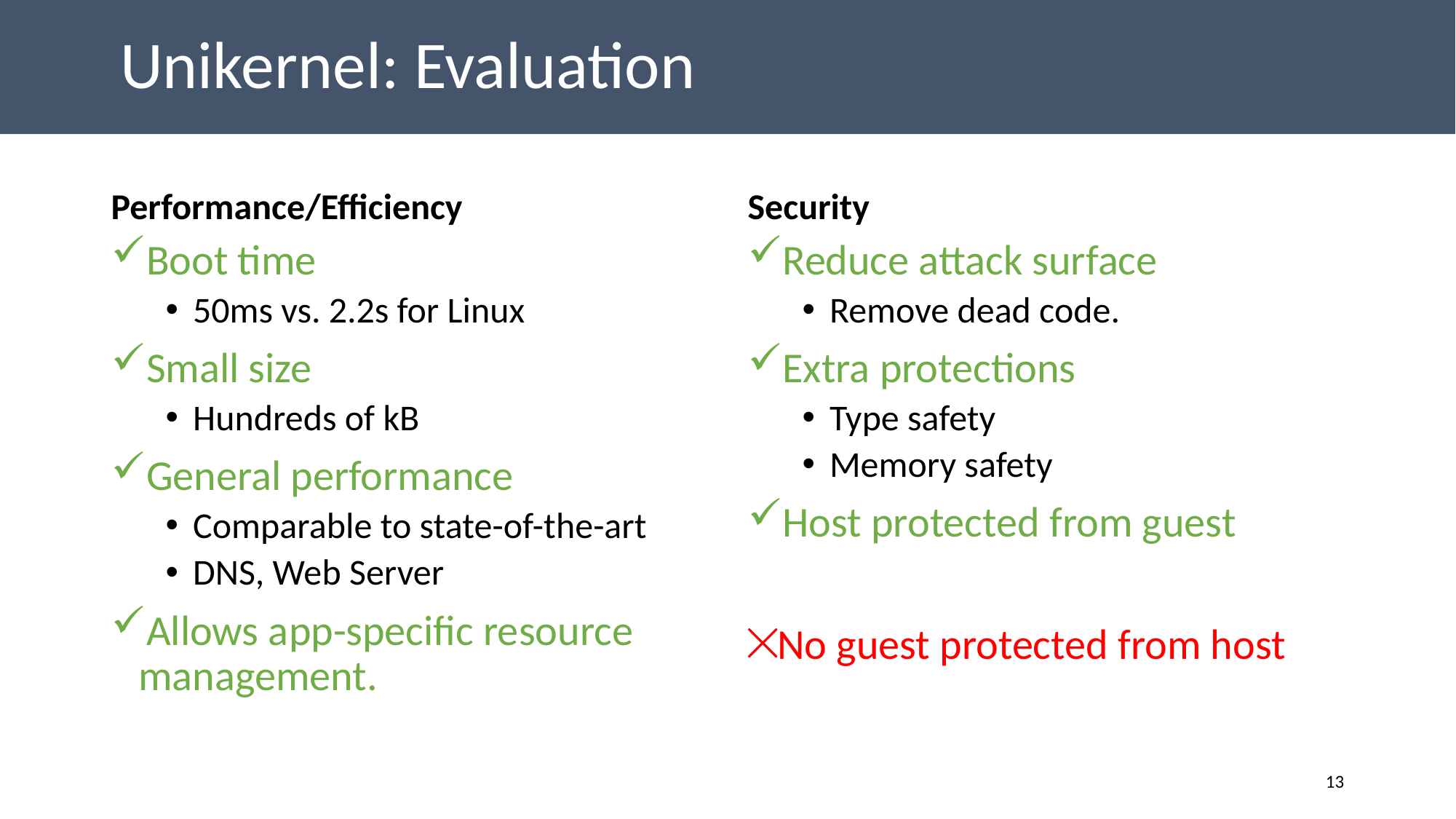

# Unikernel: Evaluation
Performance/Efficiency
Security
Boot time
50ms vs. 2.2s for Linux
Small size
Hundreds of kB
General performance
Comparable to state-of-the-art
DNS, Web Server
Allows app-specific resource management.
Reduce attack surface
Remove dead code.
Extra protections
Type safety
Memory safety
Host protected from guest

No guest protected from host
13